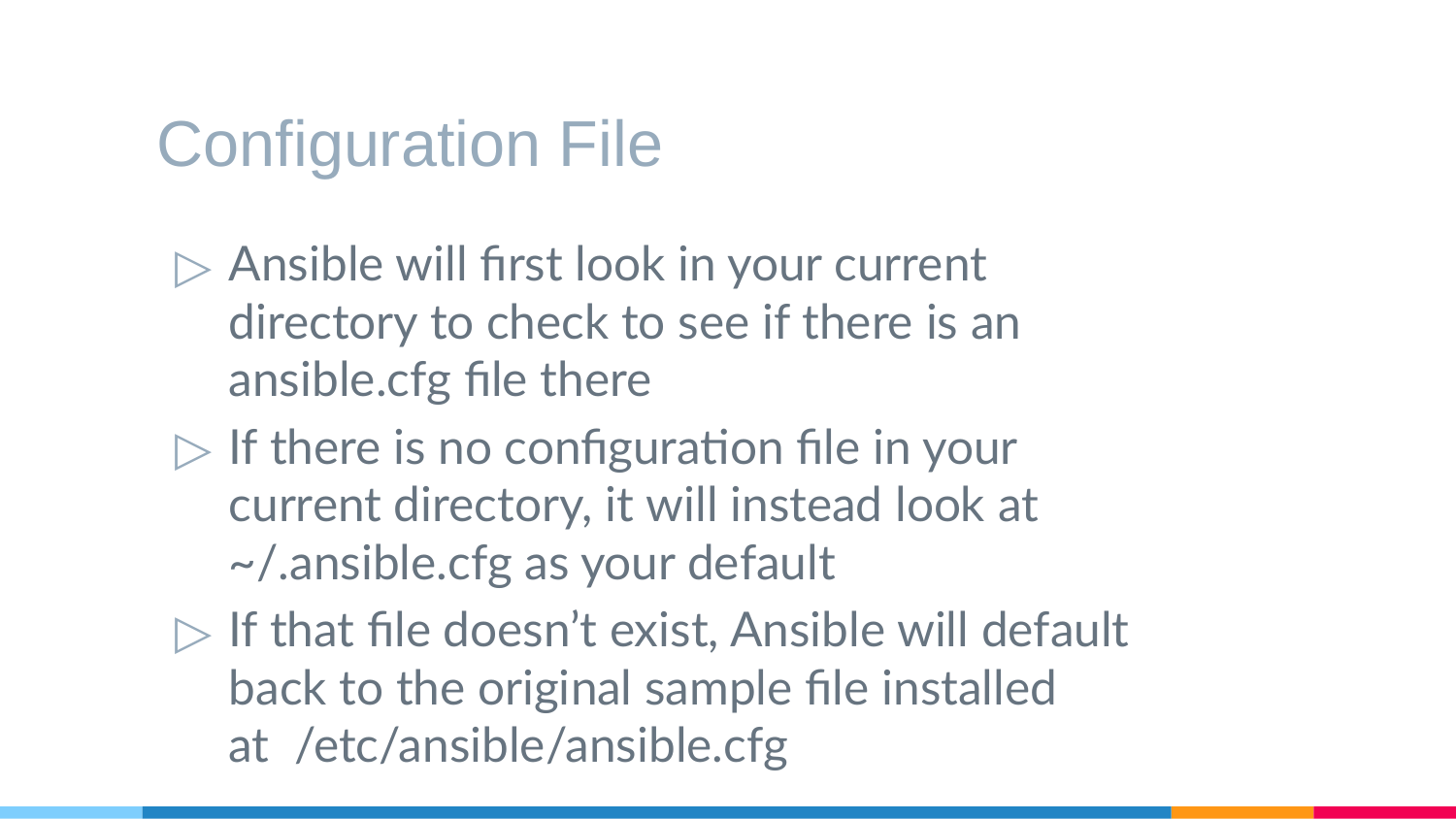

# Configuration File
Ansible will first look in your current directory to check to see if there is an ansible.cfg file there
If there is no configuration file in your current directory, it will instead look at ~/.ansible.cfg as your default
If that file doesn’t exist, Ansible will default back to the original sample file installed at  /etc/ansible/ansible.cfg